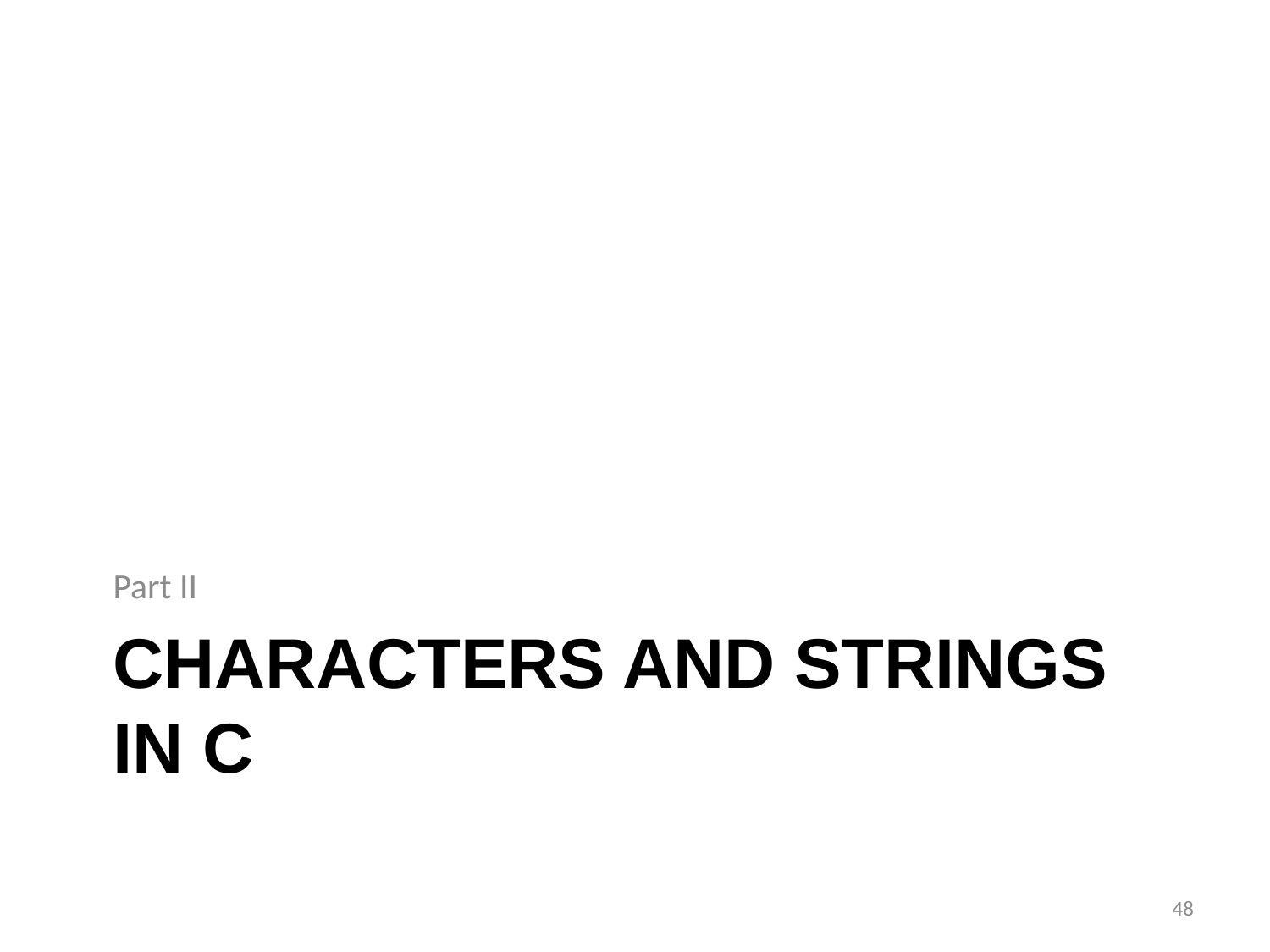

Part II
# Characters and strings in C
48